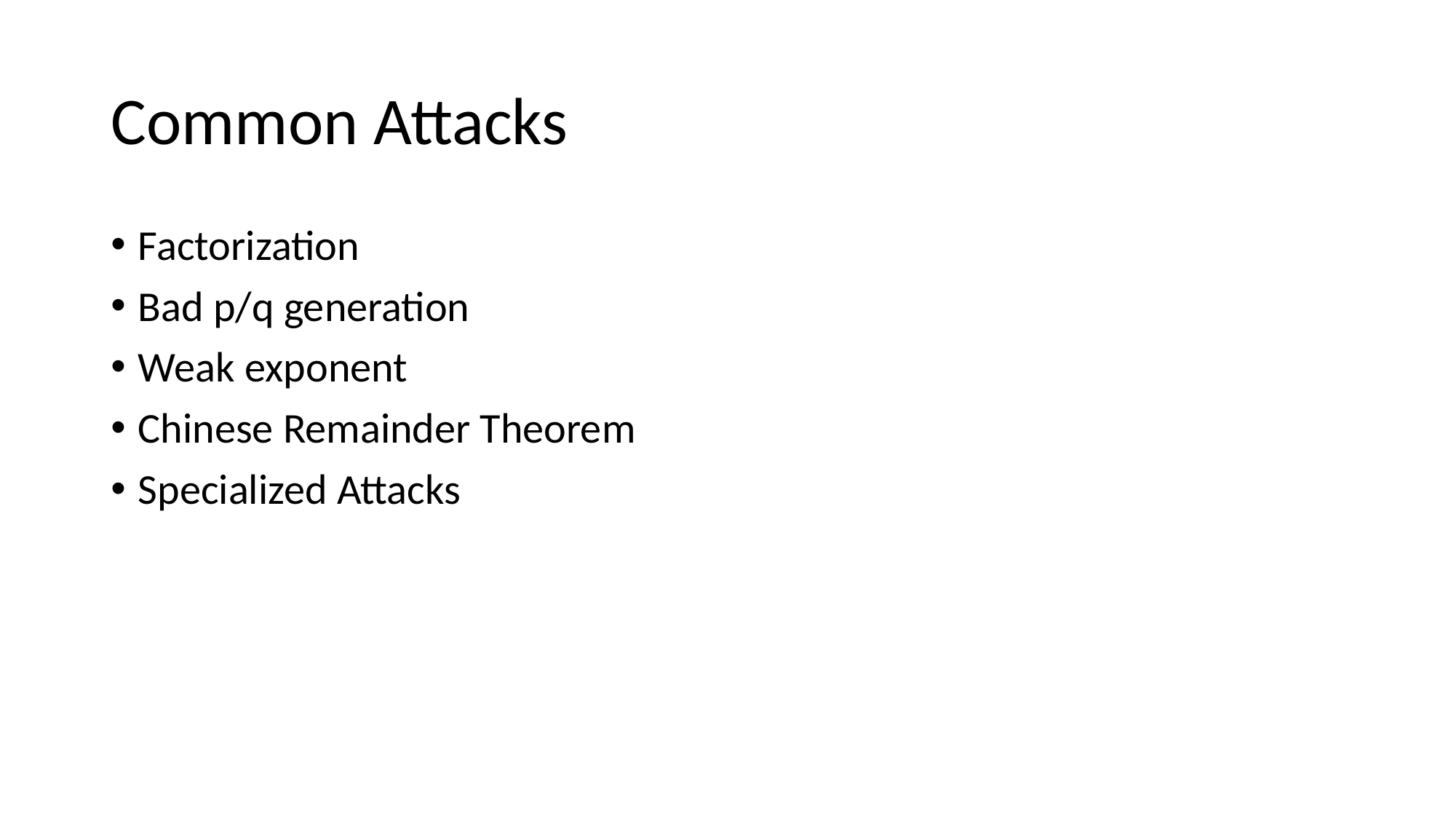

# Common Attacks
Factorization
Bad p/q generation
Weak exponent
Chinese Remainder Theorem
Specialized Attacks